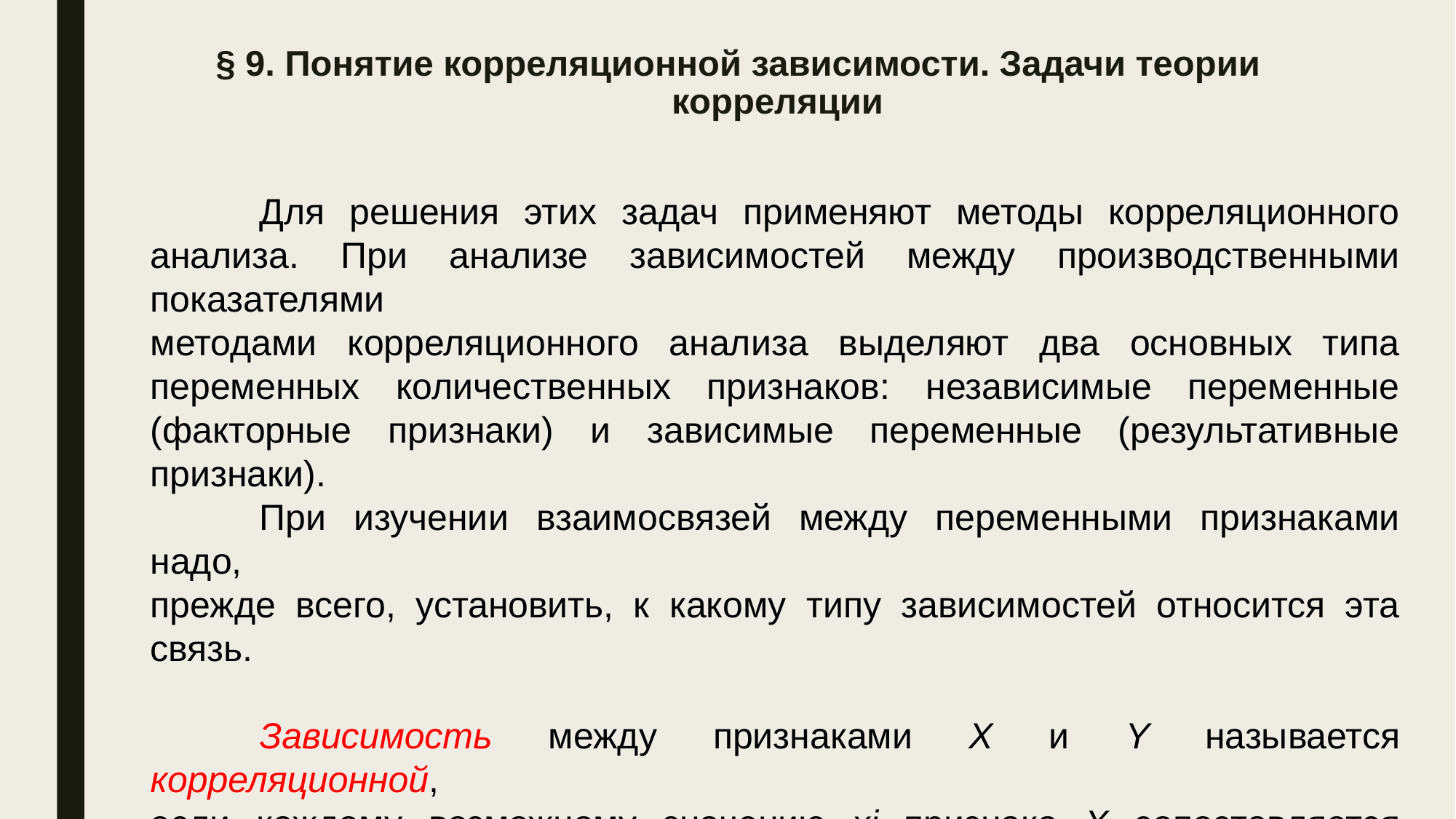

# § 9. Понятие корреляционной зависимости. Задачи теории корреляции
	Для решения этих задач применяют методы корреляционного анализа. При анализе зависимостей между производственными показателями
методами корреляционного анализа выделяют два основных типа переменных количественных признаков: независимые переменные (факторные признаки) и зависимые переменные (результативные признаки).
	При изучении взаимосвязей между переменными признаками надо,
прежде всего, установить, к какому типу зависимостей относится эта связь.
	Зависимость между признаками X и Y называется корреляционной,
если каждому возможному значению xi признака X сопоставляется условная средняя соответствующего распределения признака Y